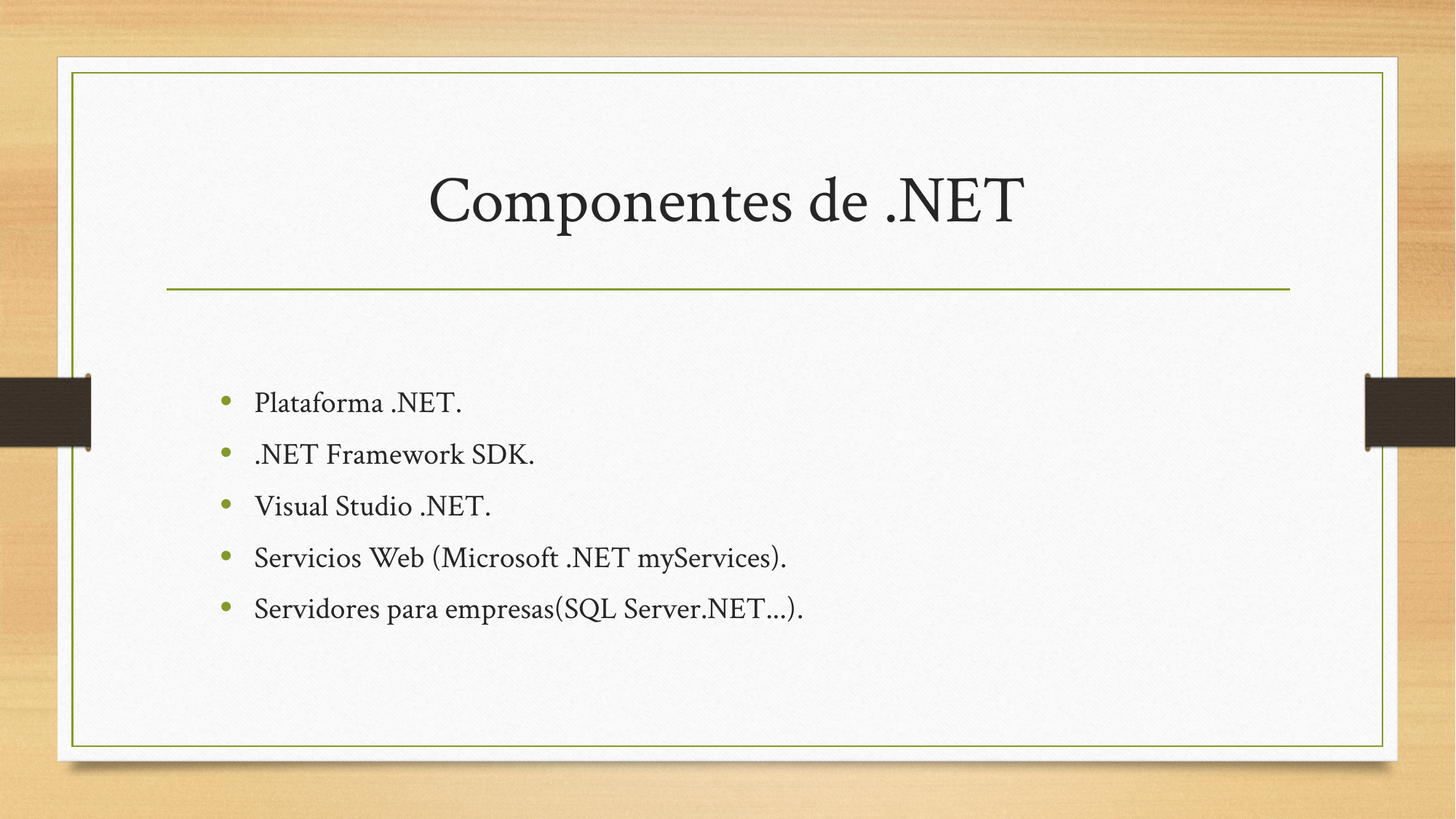

# Componentes de .NET
Plataforma .NET.
.NET Framework SDK.
Visual Studio .NET.
Servicios Web (Microsoft .NET myServices).
Servidores para empresas(SQL Server.NET...).